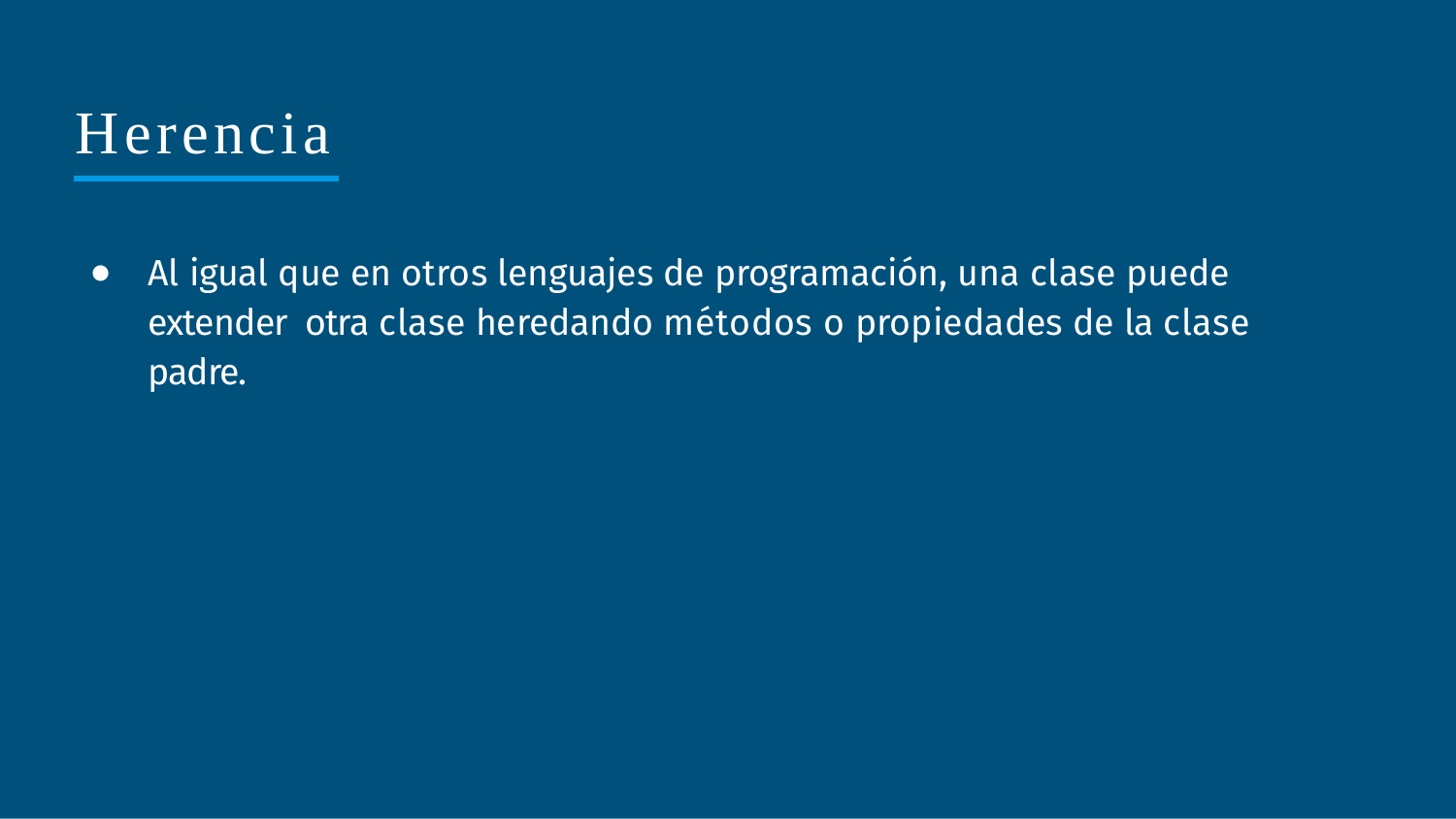

# Herencia

Al igual que en otros lenguajes de programación, una clase puede extender  otra clase heredando métodos o propiedades de la clase padre.